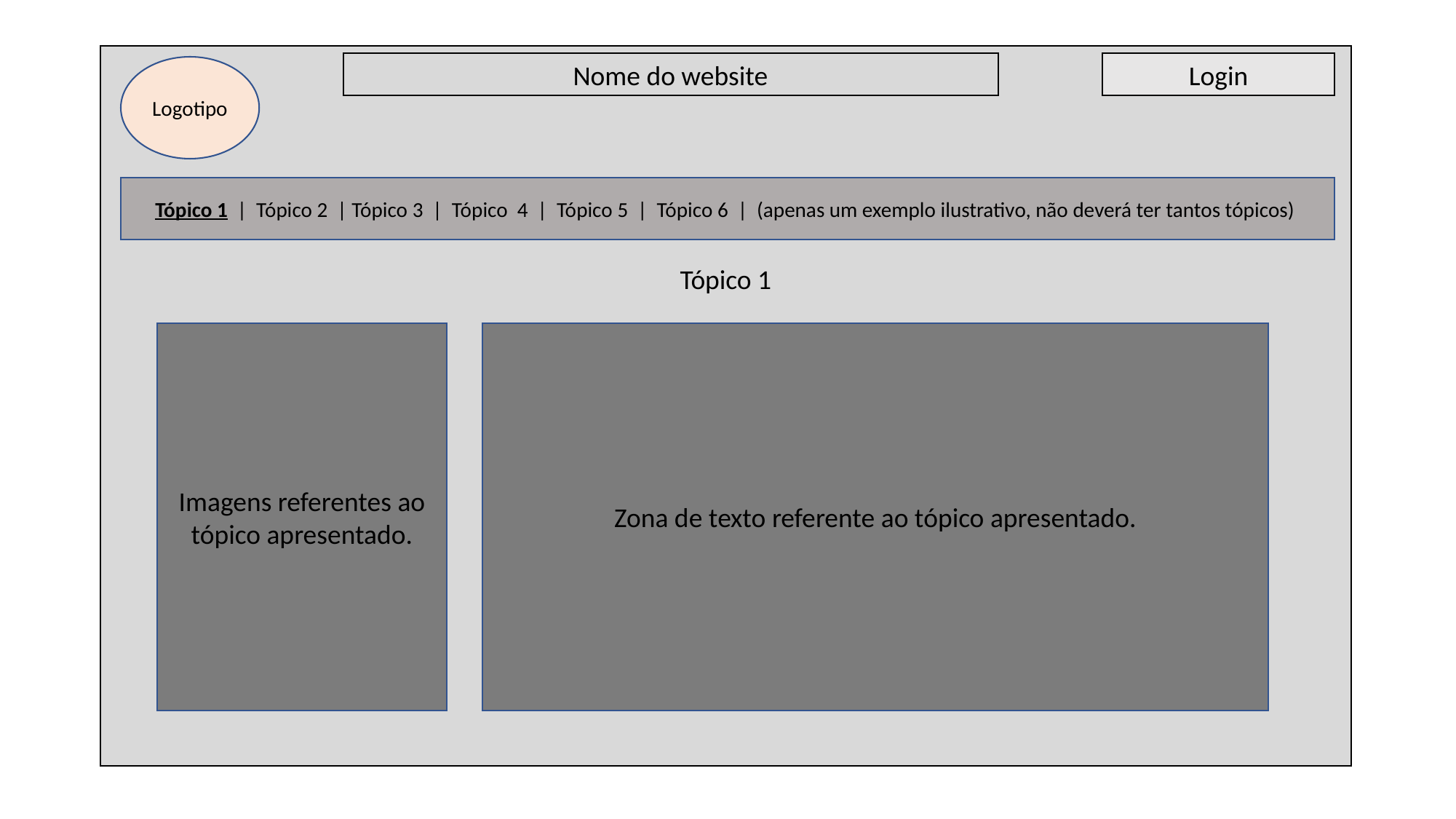

Nome do website
Login
Logotipo
Tópico 1  |  Tópico 2  | Tópico 3  |  Tópico  4  |  Tópico 5  |  Tópico 6  |  (apenas um exemplo ilustrativo, não deverá ter tantos tópicos)
Tópico 1
Imagens referentes ao tópico apresentado.
Zona de texto referente ao tópico apresentado.